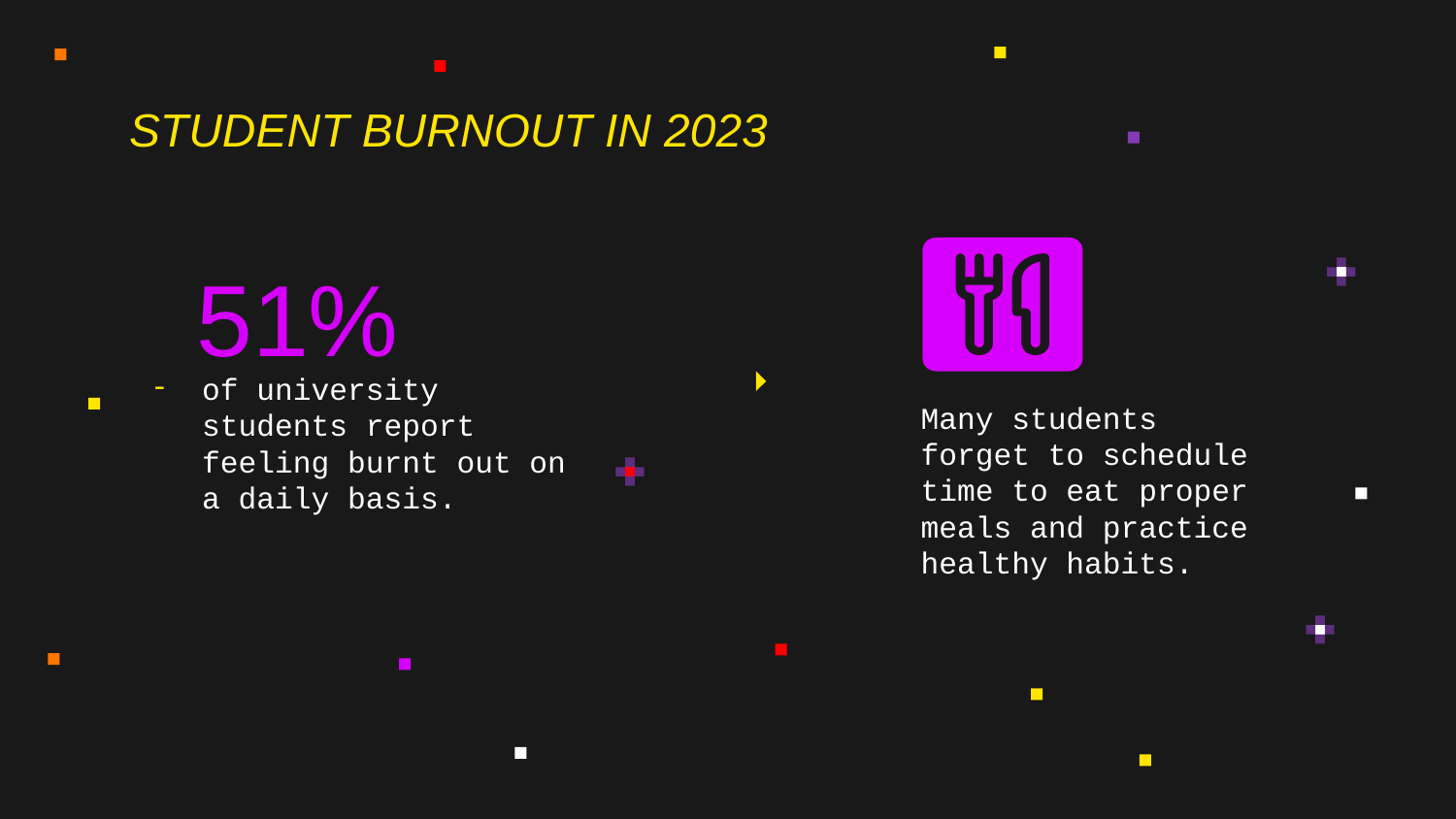

# STUDENT BURNOUT IN 2023

51%

of university students report feeling burnt out on a daily basis.

Many students forget to schedule time to eat proper meals and practice healthy habits.